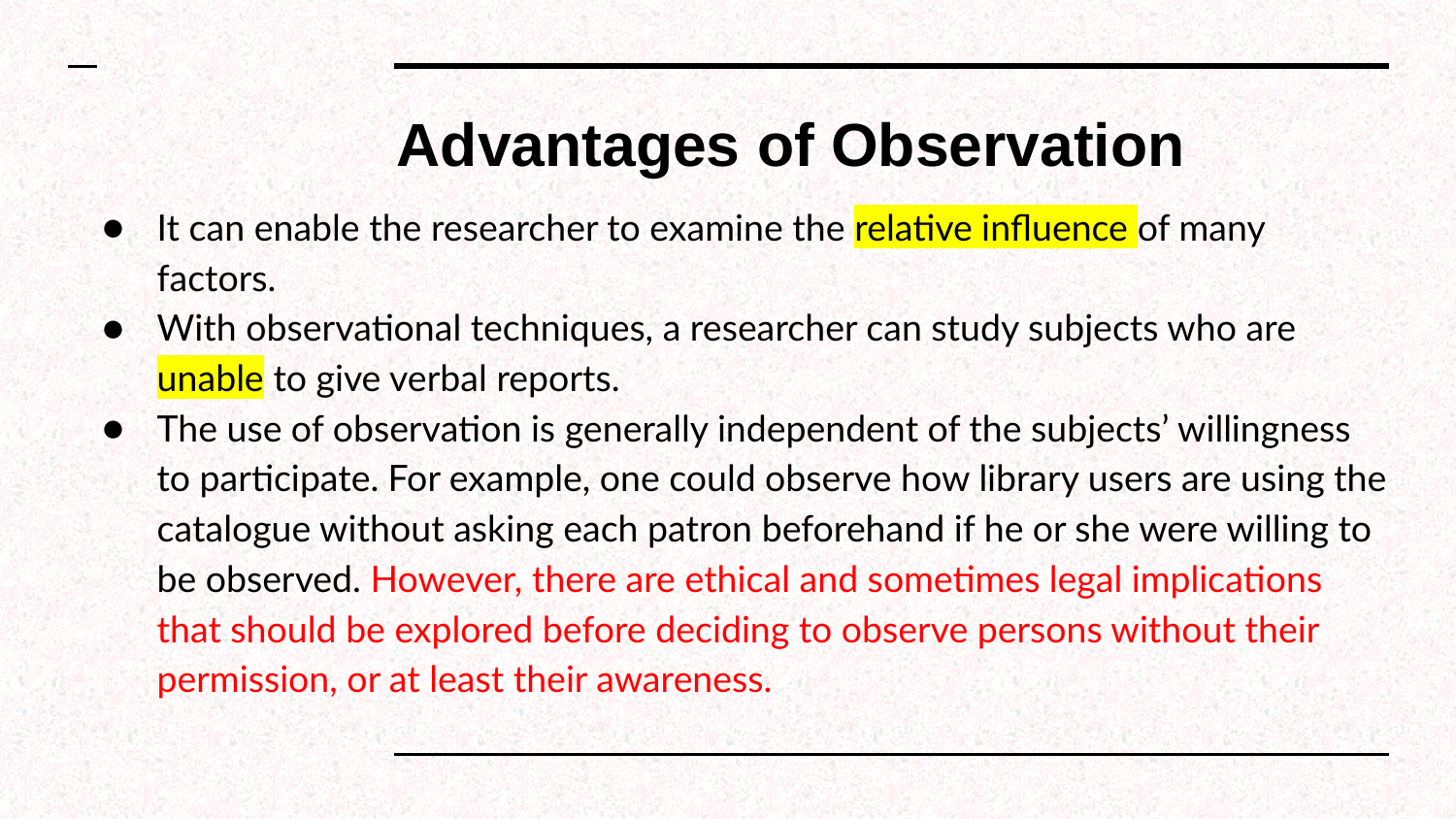

# Advantages of Observation
It can enable the researcher to examine the relative inﬂuence of many factors.
With observational techniques, a researcher can study subjects who are unable to give verbal reports.
The use of observation is generally independent of the subjects’ willingness to participate. For example, one could observe how library users are using the catalogue without asking each patron beforehand if he or she were willing to be observed. However, there are ethical and sometimes legal implications that should be explored before deciding to observe persons without their permission, or at least their awareness.